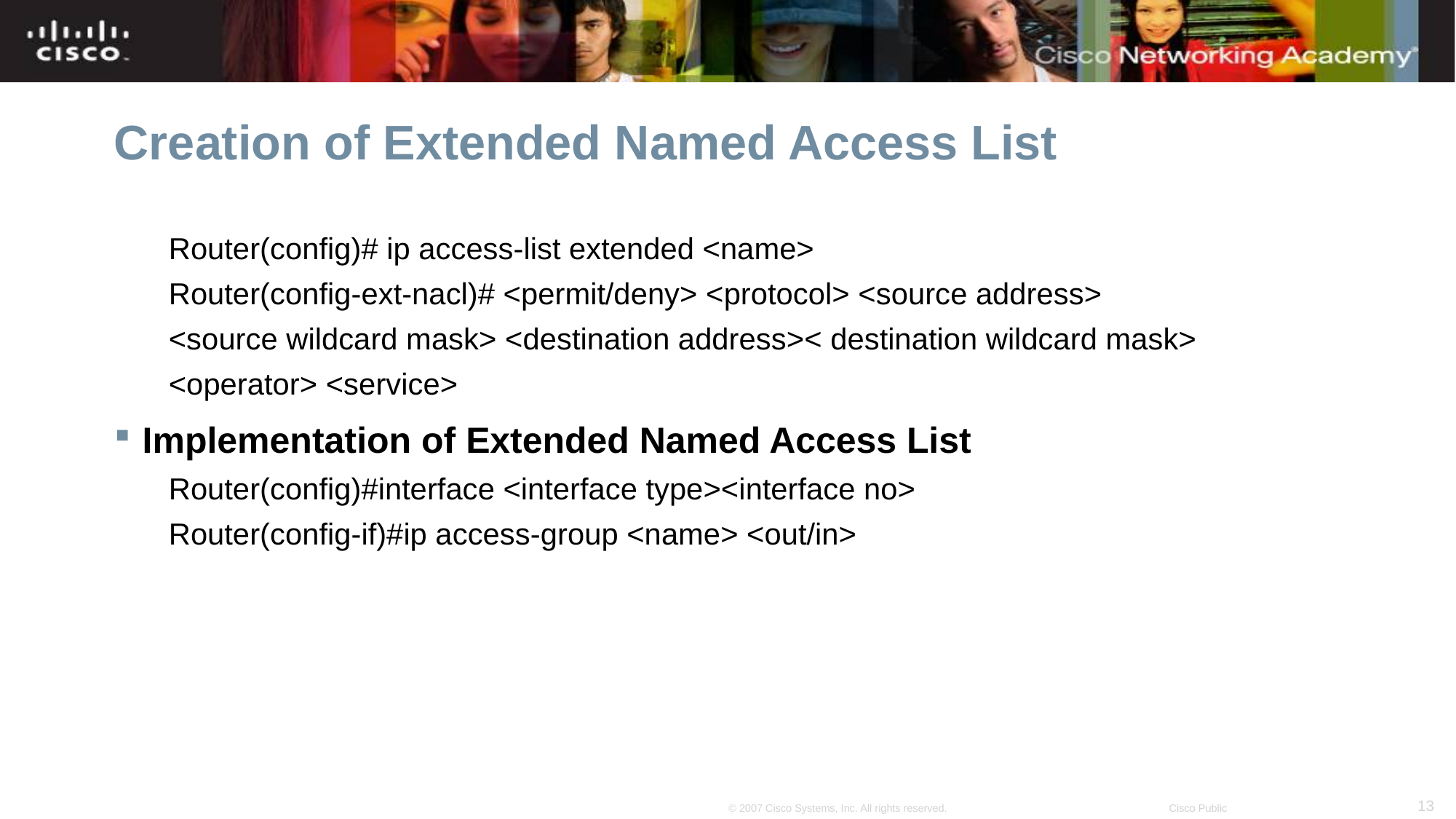

# Creation of Extended Named Access List
Router(config)# ip access-list extended <name>
Router(config-ext-nacl)# <permit/deny> <protocol> <source address>
<source wildcard mask> <destination address>< destination wildcard mask>
<operator> <service>
Implementation of Extended Named Access List
Router(config)#interface <interface type><interface no>
Router(config-if)#ip access-group <name> <out/in>